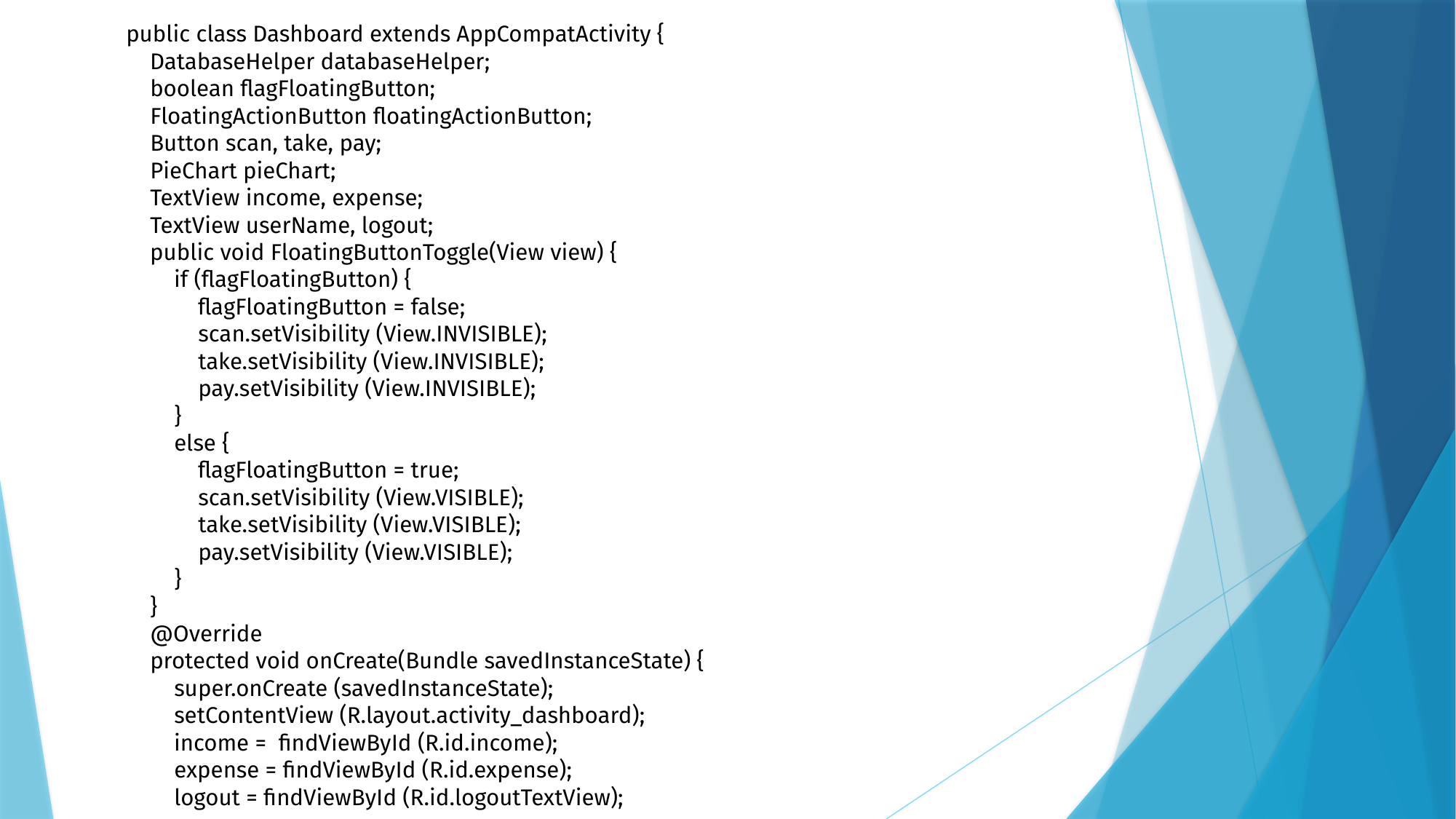

public class Dashboard extends AppCompatActivity {
    DatabaseHelper databaseHelper;
    boolean flagFloatingButton;
    FloatingActionButton floatingActionButton;
    Button scan, take, pay;
    PieChart pieChart;
    TextView income, expense;
    TextView userName, logout;
    public void FloatingButtonToggle(View view) {
        if (flagFloatingButton) {
            flagFloatingButton = false;
            scan.setVisibility (View.INVISIBLE);
            take.setVisibility (View.INVISIBLE);
            pay.setVisibility (View.INVISIBLE);
        }
        else {
            flagFloatingButton = true;
            scan.setVisibility (View.VISIBLE);
            take.setVisibility (View.VISIBLE);
            pay.setVisibility (View.VISIBLE);
        }
    }
    @Override
    protected void onCreate(Bundle savedInstanceState) {
        super.onCreate (savedInstanceState);
        setContentView (R.layout.activity_dashboard);
        income =  findViewById (R.id.income);
        expense = findViewById (R.id.expense);
        logout = findViewById (R.id.logoutTextView);